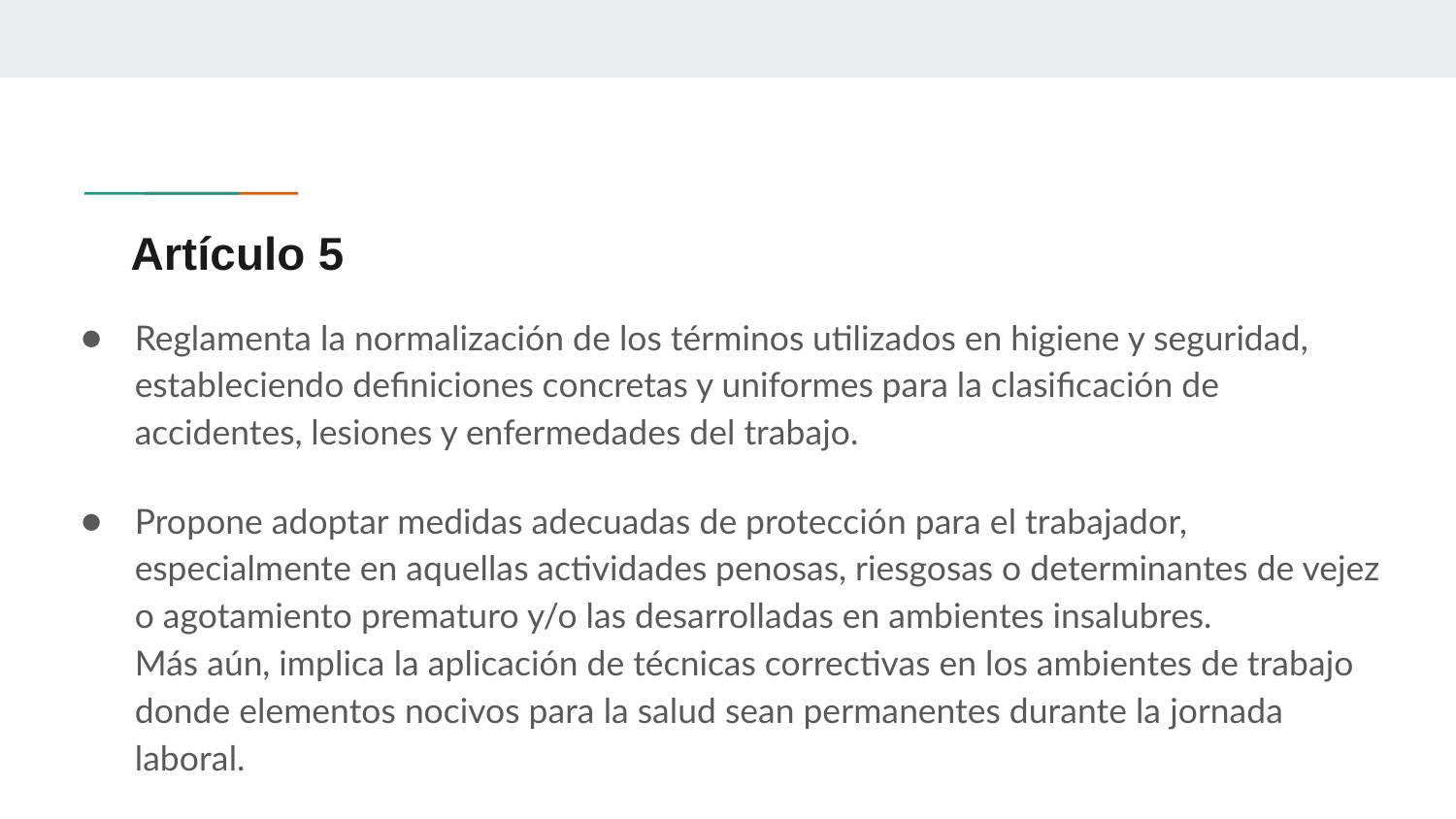

# Artículo 5
Reglamenta la normalización de los términos utilizados en higiene y seguridad, estableciendo definiciones concretas y uniformes para la clasificación de accidentes, lesiones y enfermedades del trabajo.
Propone adoptar medidas adecuadas de protección para el trabajador, especialmente en aquellas actividades penosas, riesgosas o determinantes de vejez o agotamiento prematuro y/o las desarrolladas en ambientes insalubres.
Más aún, implica la aplicación de técnicas correctivas en los ambientes de trabajo donde elementos nocivos para la salud sean permanentes durante la jornada laboral.